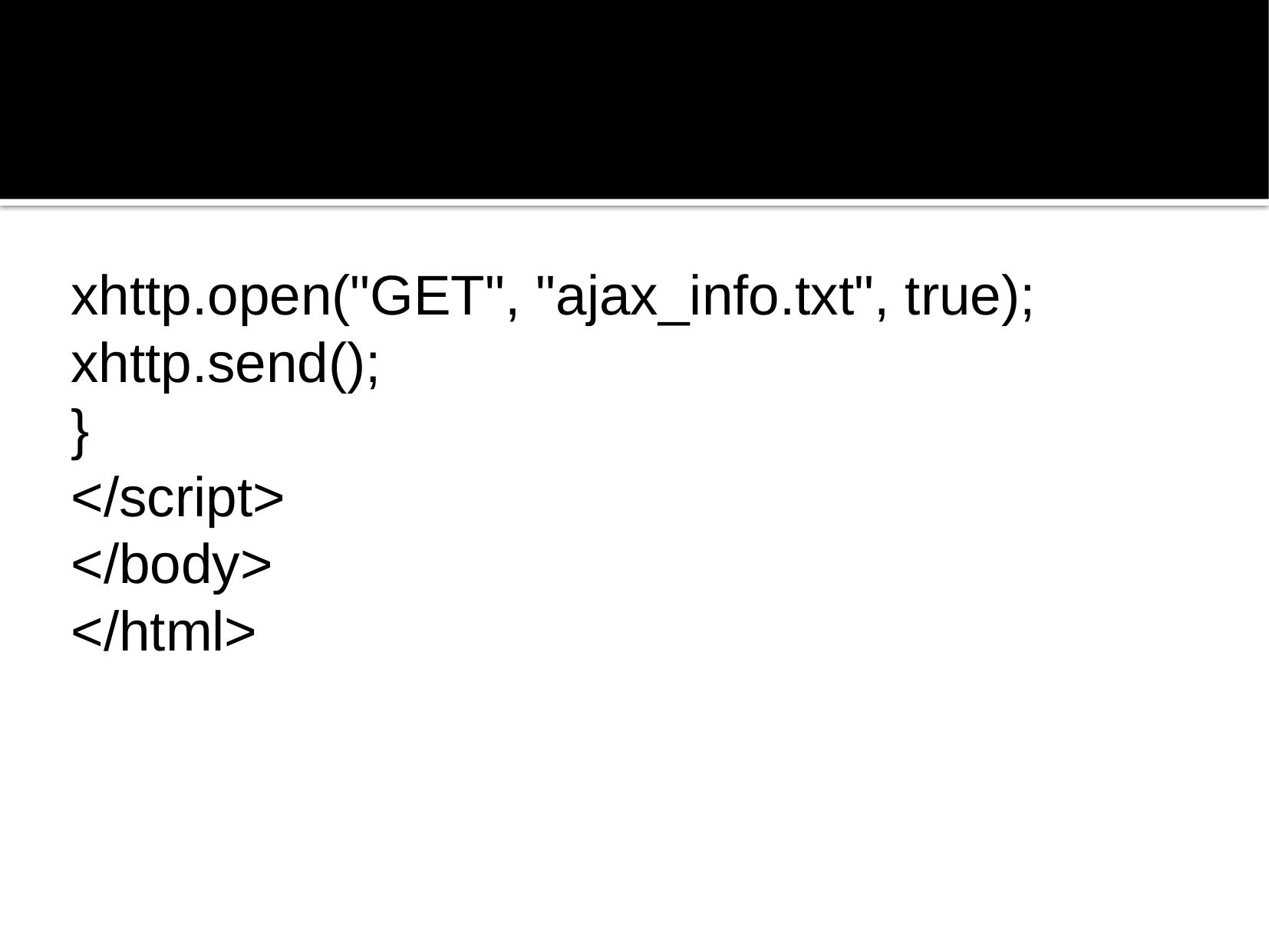

#
xhttp.open("GET", "ajax_info.txt", true);
xhttp.send();
}
</script>
</body>
</html>